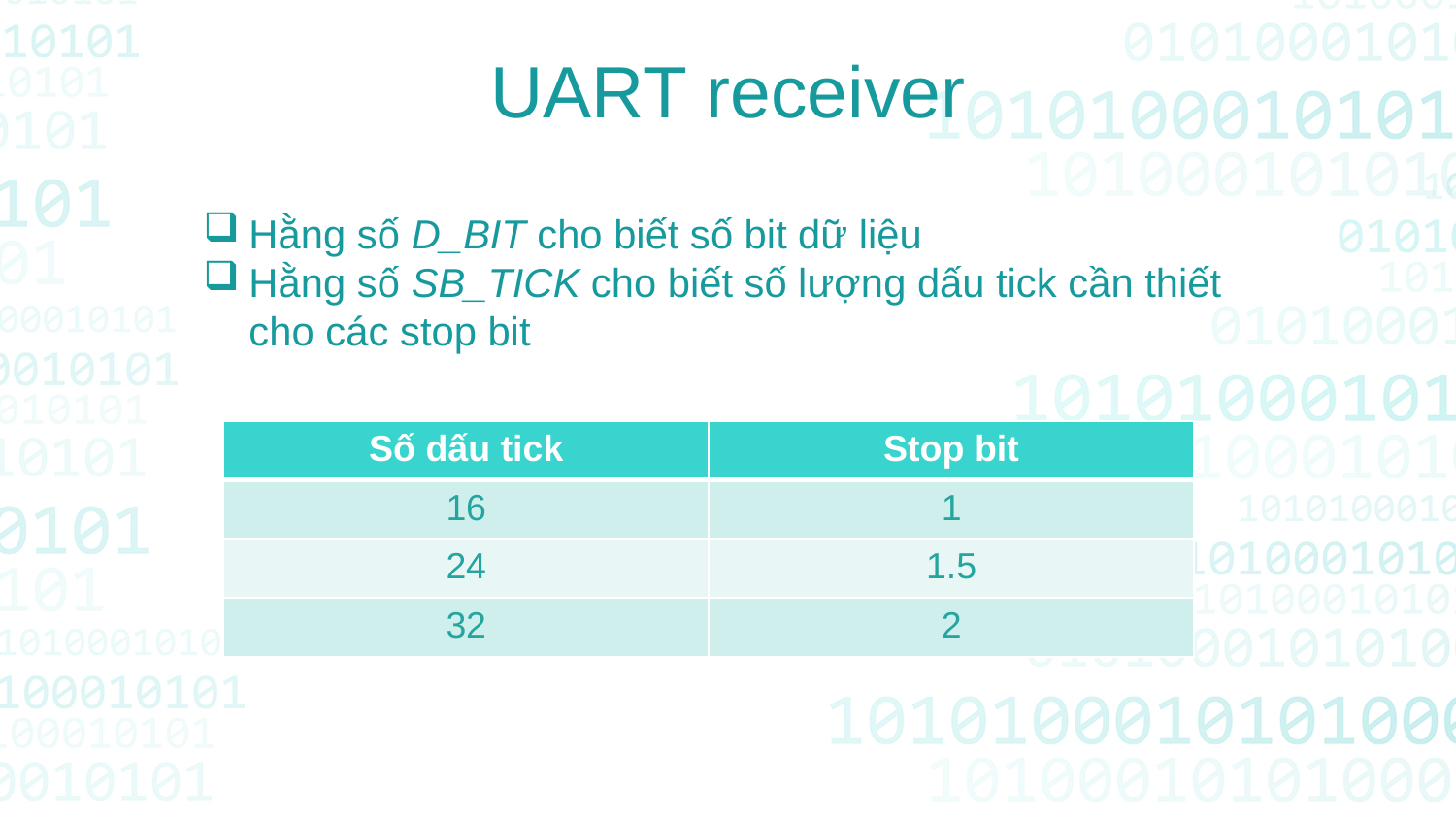

UART receiver
Hằng số D_BIT cho biết số bit dữ liệu
Hằng số SB_TICK cho biết số lượng dấu tick cần thiết cho các stop bit

| Số dấu tick | Stop bit |
| --- | --- |
| 16 | 1 |
| 24 | 1.5 |
| 32 | 2 |